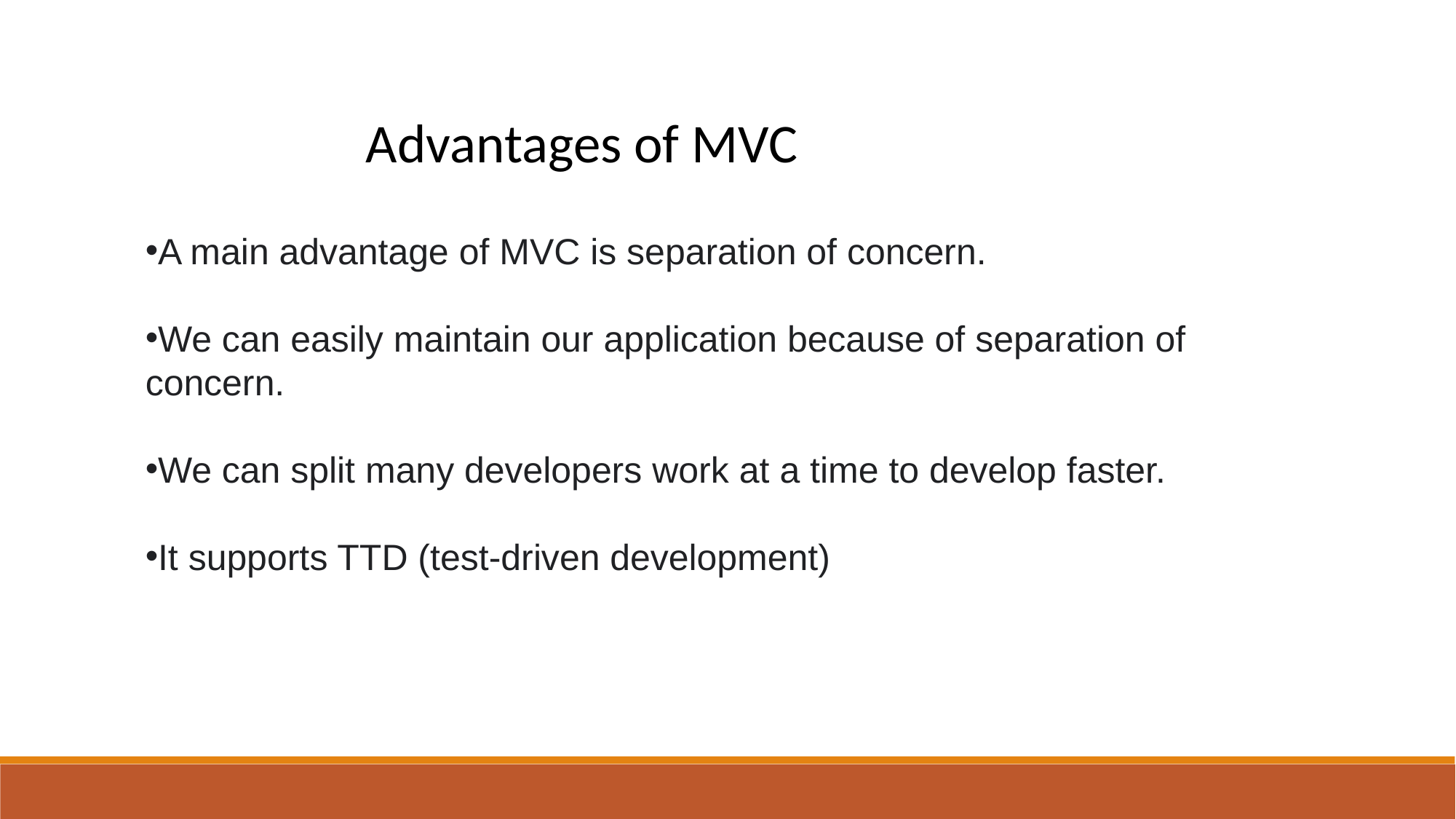

Advantages of MVC
A main advantage of MVC is separation of concern.

We can easily maintain our application because of separation of concern.

We can split many developers work at a time to develop faster.

It supports TTD (test-driven development)